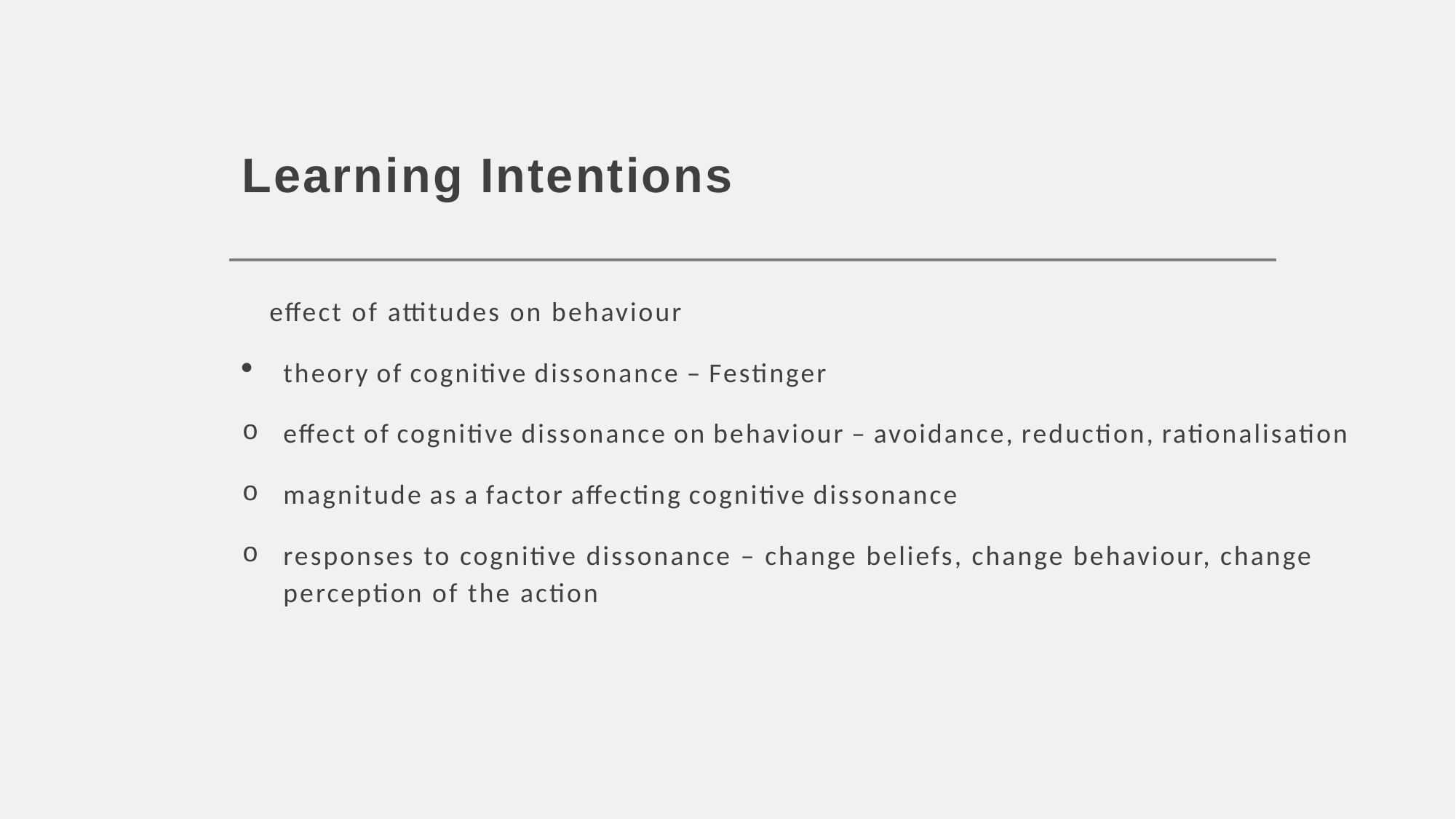

# Learning Intentions
effect of attitudes on behaviour
theory of cognitive dissonance – Festinger
effect of cognitive dissonance on behaviour – avoidance, reduction, rationalisation
magnitude as a factor affecting cognitive dissonance
responses to cognitive dissonance – change beliefs, change behaviour, change perception of the action